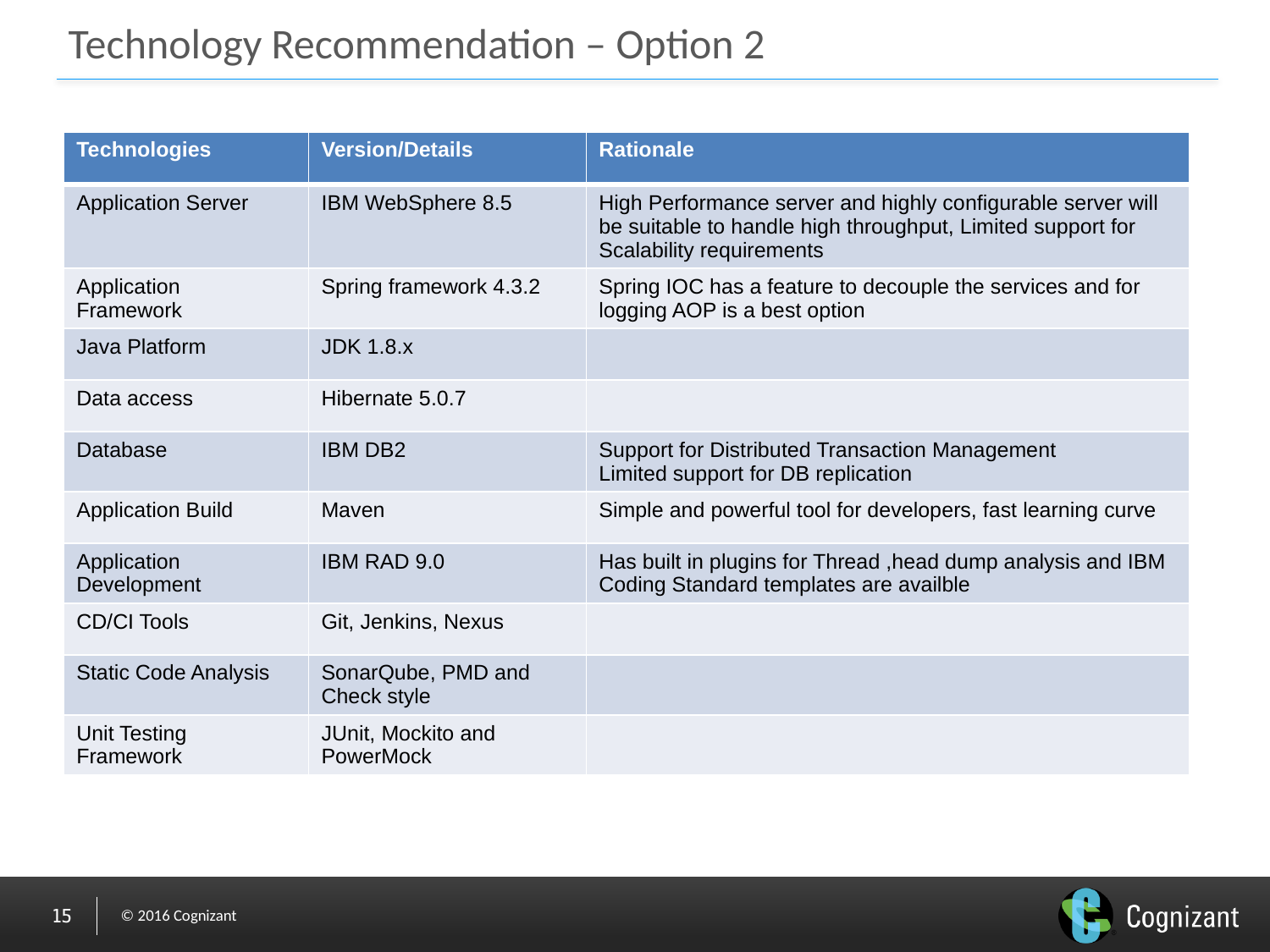

# Technology Recommendation – Option 2
| Technologies | Version/Details | Rationale |
| --- | --- | --- |
| Application Server | IBM WebSphere 8.5 | High Performance server and highly configurable server will be suitable to handle high throughput, Limited support for Scalability requirements |
| Application Framework | Spring framework 4.3.2 | Spring IOC has a feature to decouple the services and for logging AOP is a best option |
| Java Platform | JDK 1.8.x |  |
| Data access | Hibernate 5.0.7 |  |
| Database | IBM DB2 | Support for Distributed Transaction Management  Limited support for DB replication |
| Application Build | Maven | Simple and powerful tool for developers, fast learning curve |
| Application Development | IBM RAD 9.0 | Has built in plugins for Thread ,head dump analysis and IBM Coding Standard templates are availble |
| CD/CI Tools | Git, Jenkins, Nexus |  |
| Static Code Analysis | SonarQube, PMD and Check style |  |
| Unit Testing Framework | JUnit, Mockito and PowerMock |  |
15